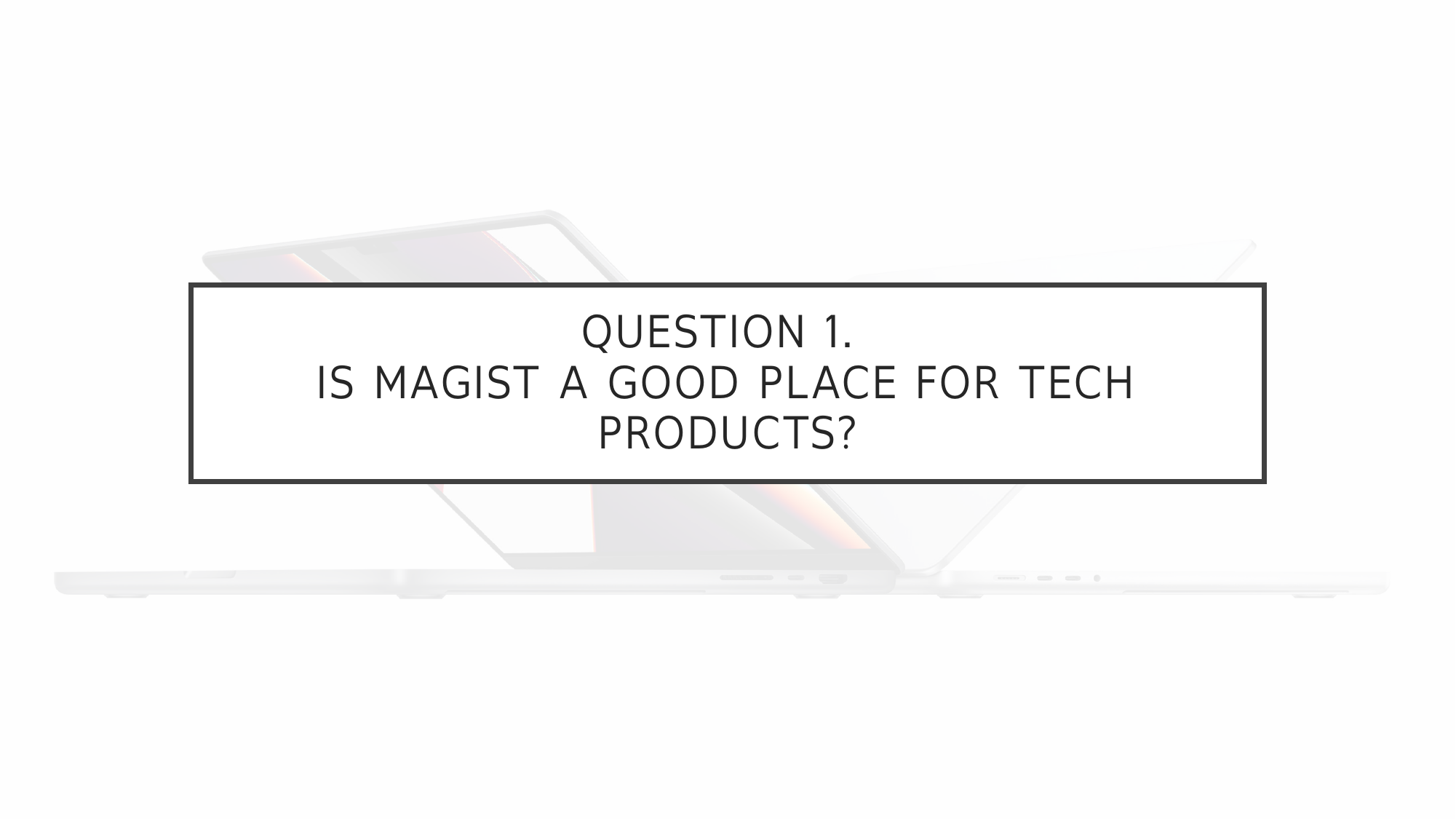

# QuestioN 1. Is Magist a good place for tech products?